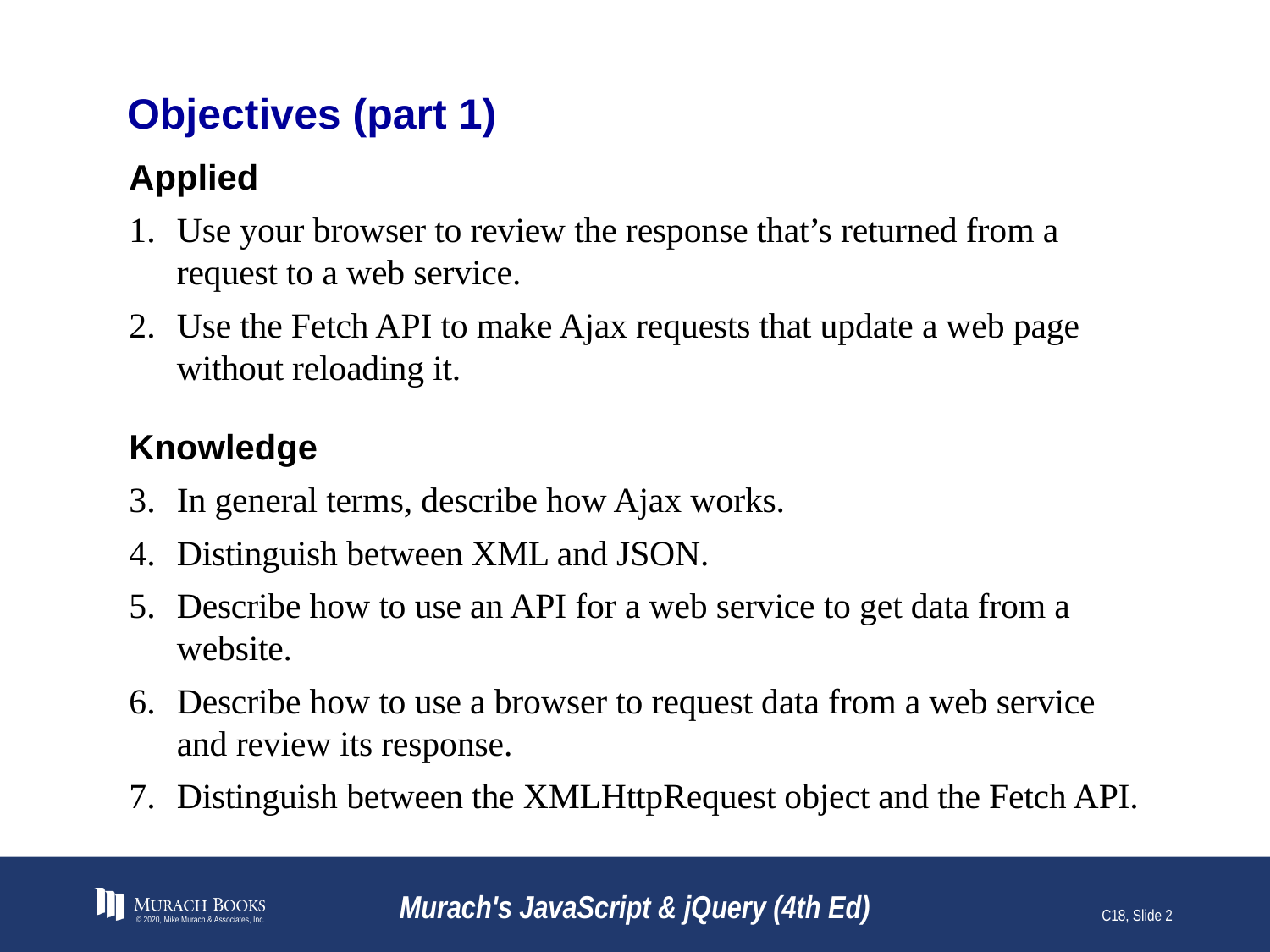

# Objectives (part 1)
Applied
Use your browser to review the response that’s returned from a request to a web service.
Use the Fetch API to make Ajax requests that update a web page without reloading it.
Knowledge
In general terms, describe how Ajax works.
Distinguish between XML and JSON.
Describe how to use an API for a web service to get data from a website.
Describe how to use a browser to request data from a web service and review its response.
Distinguish between the XMLHttpRequest object and the Fetch API.

© 2020, Mike Murach & Associates, Inc.
Murach's JavaScript & jQuery (4th Ed)

C18, Slide 2